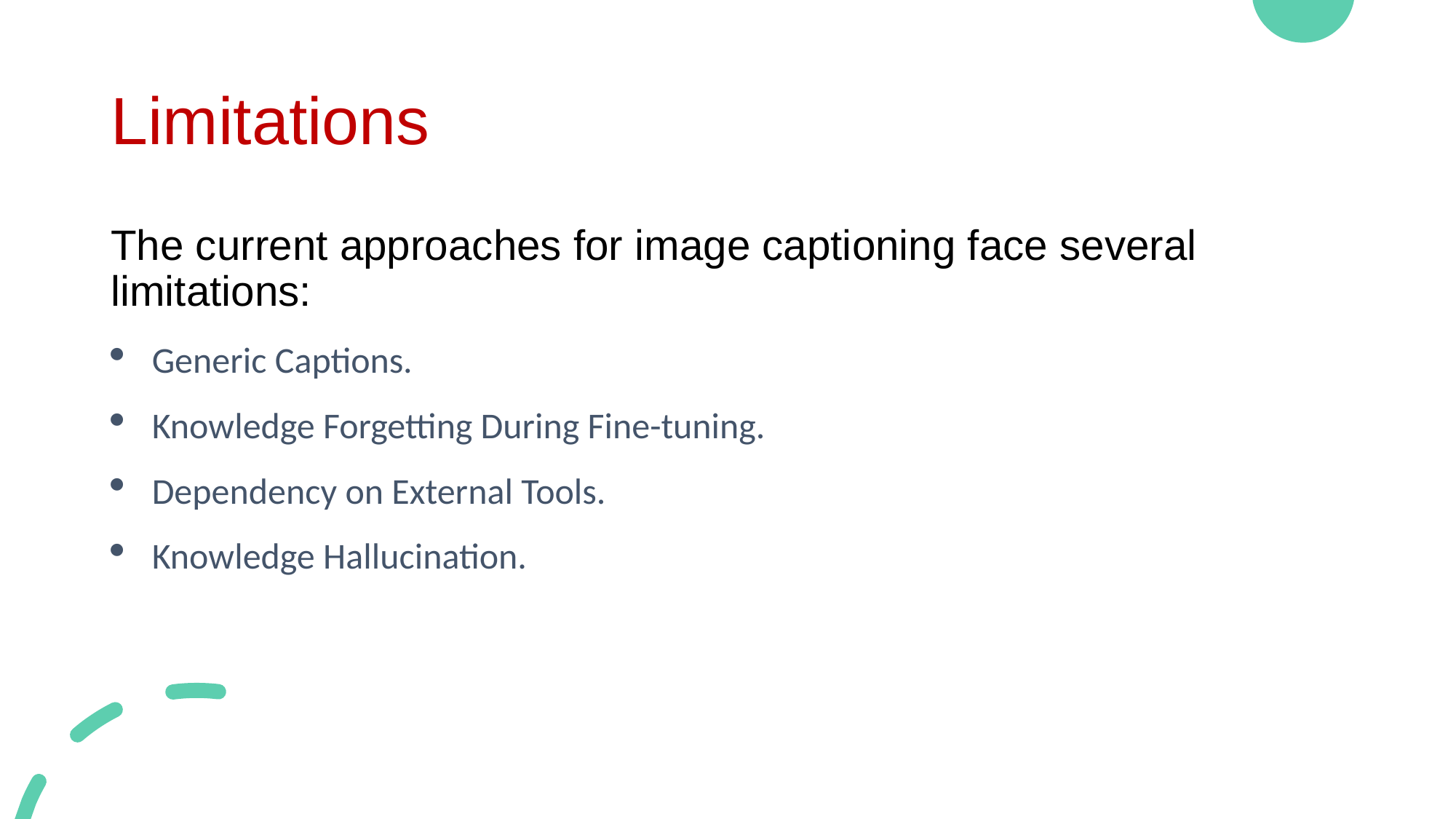

# Limitations
The current approaches for image captioning face several limitations:
Generic Captions.
Knowledge Forgetting During Fine-tuning.
Dependency on External Tools.
Knowledge Hallucination.